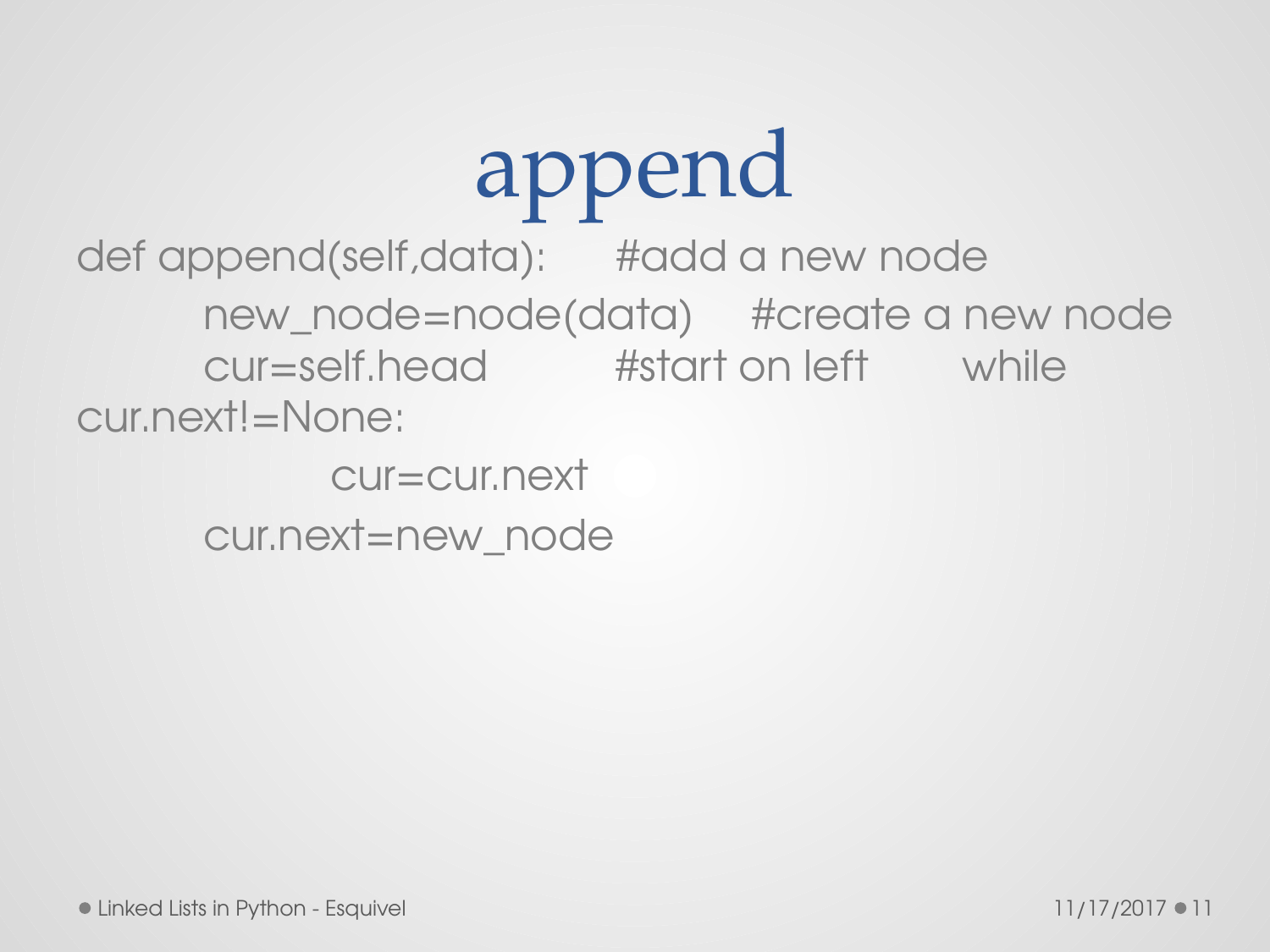

# append
def append(self,data):      #add a new node
	new_node=node(data)     #create a new node        	cur=self.head           #start on left        while 	cur.next!=None:
		cur=cur.next
	cur.next=new_node
Linked Lists in Python - Esquivel
11/17/2017
11